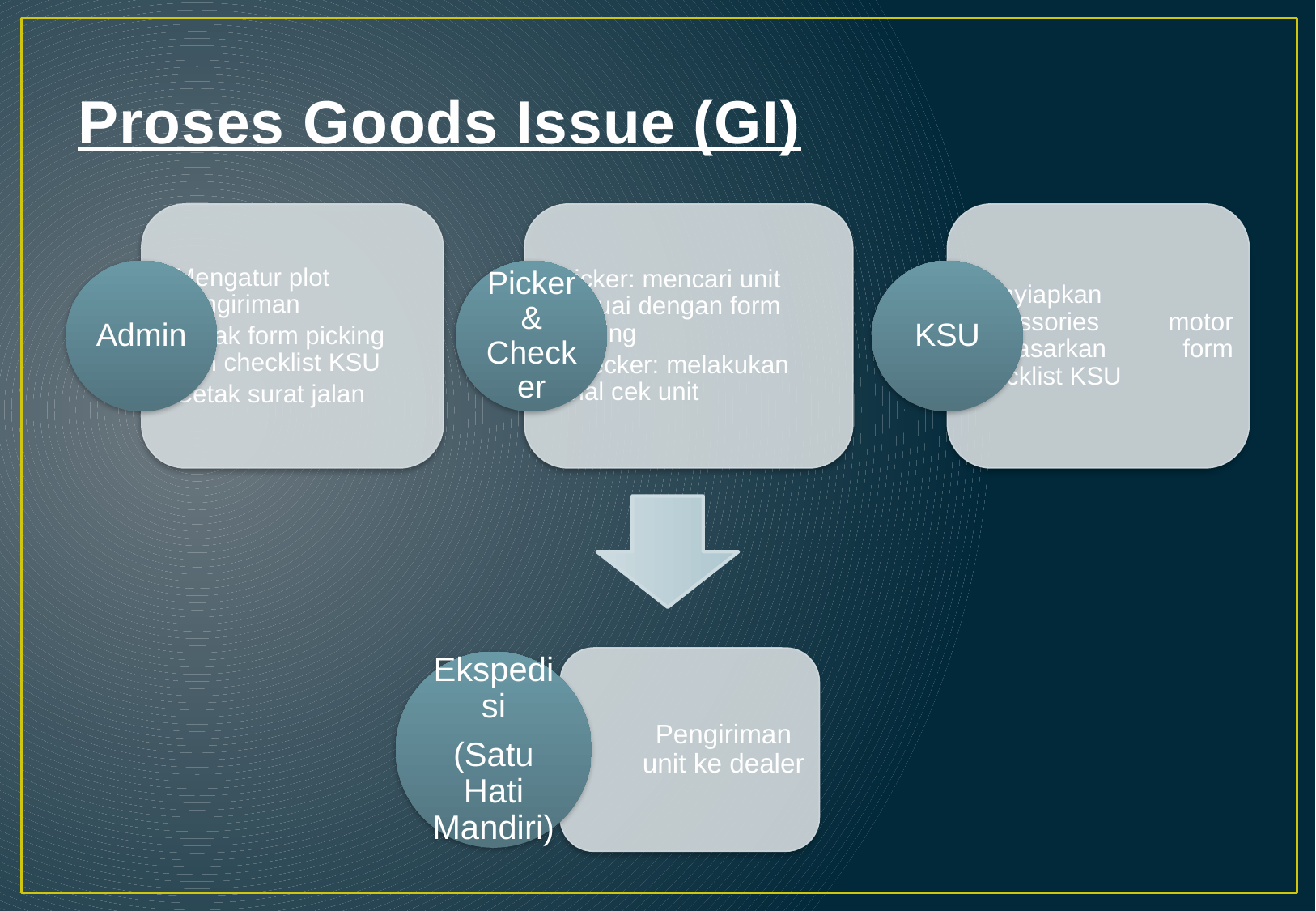

# Proses Goods Issue (GI)
Mengatur plot pengiriman
Cetak form picking dan checklist KSU
Cetak surat jalan
Admin
Picker: mencari unit sesuai dengan form picking
Checker: melakukan final cek unit
Picker & Checker
Menyiapkan accessories motor berdasarkan form checklist KSU
KSU

Pengiriman unit ke dealer
Ekspedisi
(Satu Hati Mandiri)